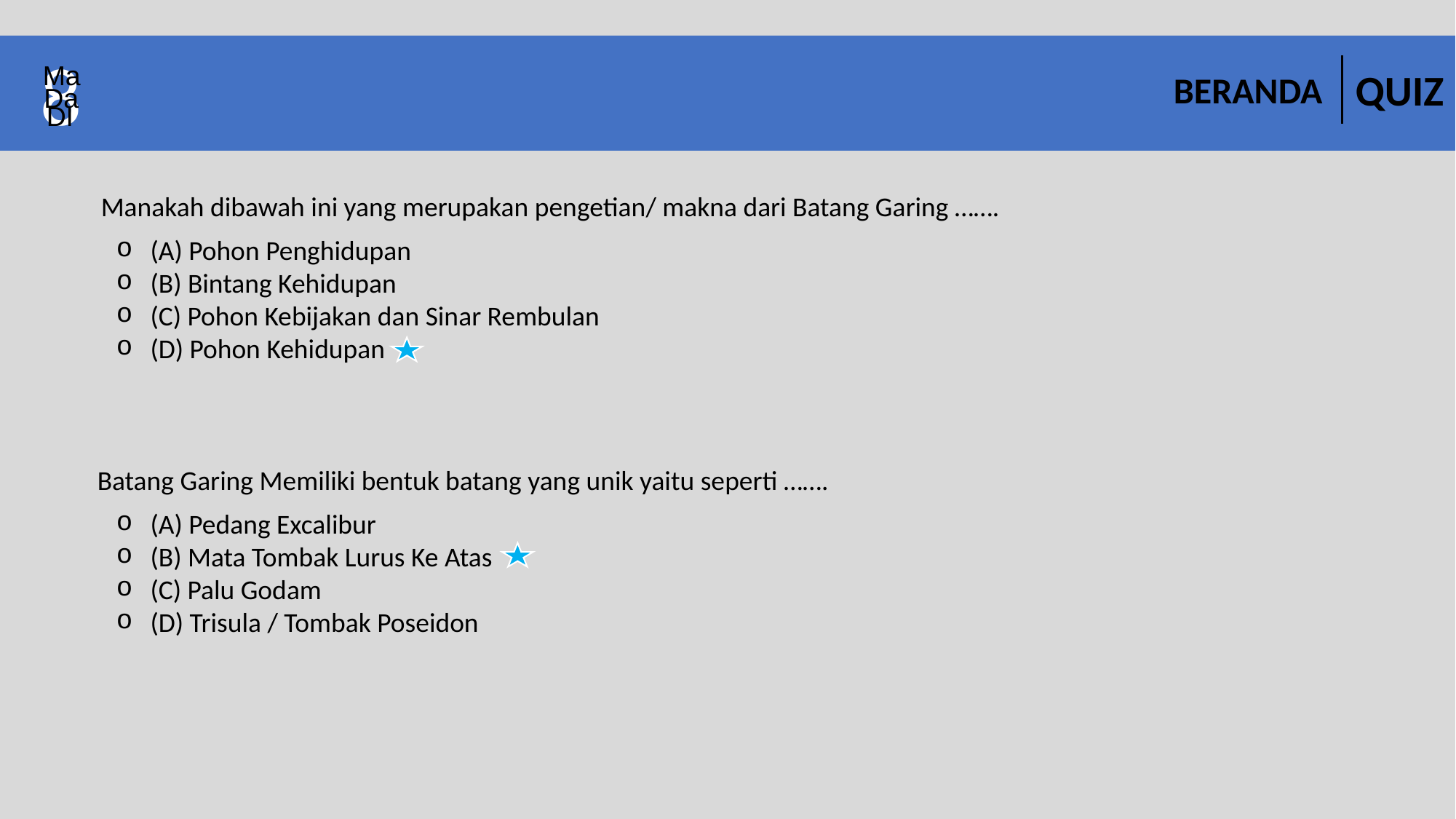

8
Ma
QUIZ
BERANDA
Da
DI
Manakah dibawah ini yang merupakan pengetian/ makna dari Batang Garing …….
(A) Pohon Penghidupan
(B) Bintang Kehidupan
(C) Pohon Kebijakan dan Sinar Rembulan
(D) Pohon Kehidupan

Batang Garing Memiliki bentuk batang yang unik yaitu seperti …….
(A) Pedang Excalibur
(B) Mata Tombak Lurus Ke Atas
(C) Palu Godam
(D) Trisula / Tombak Poseidon